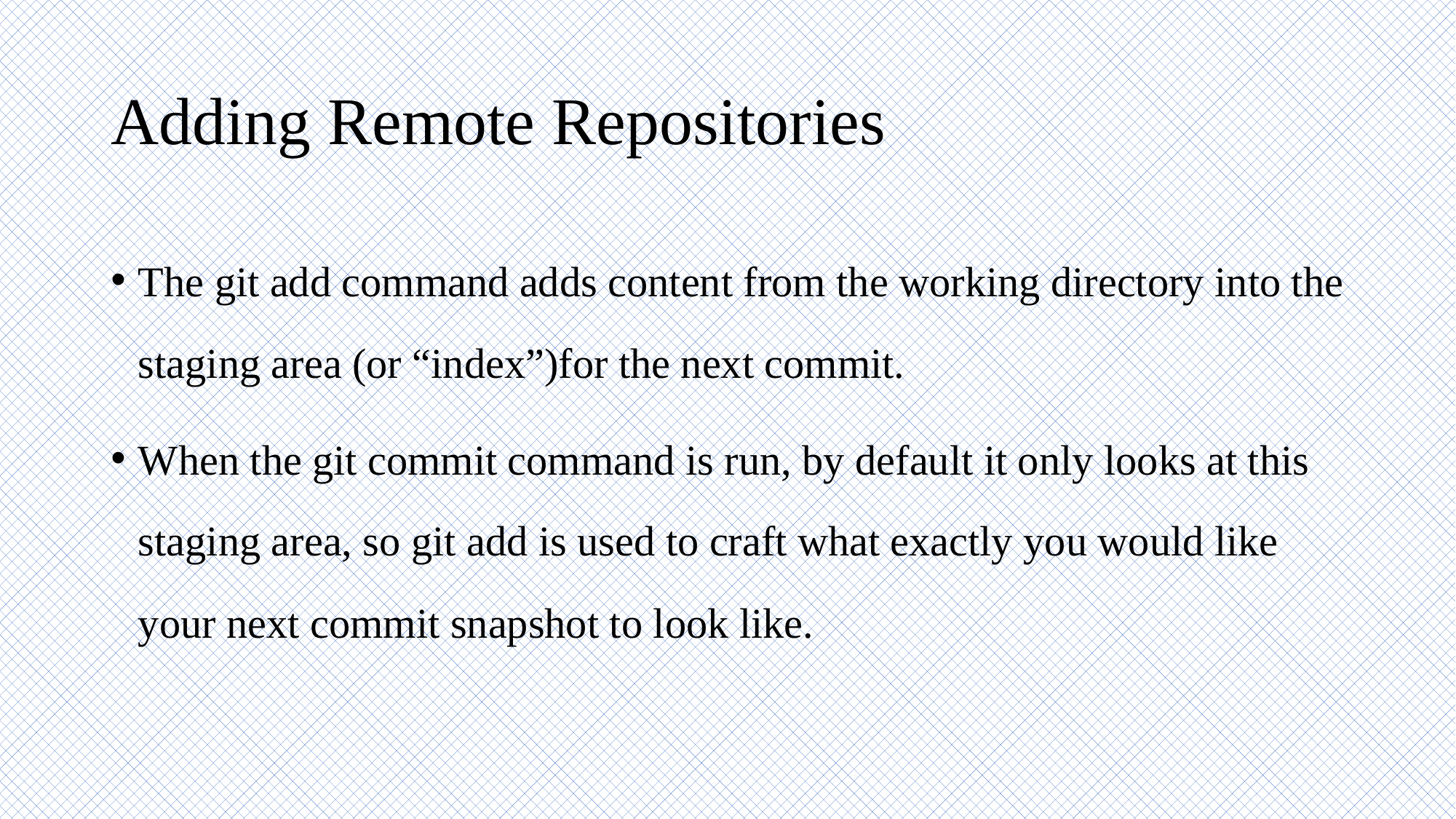

# Adding Remote Repositories
The git add command adds content from the working directory into the staging area (or “index”)for the next commit.
When the git commit command is run, by default it only looks at this staging area, so git add is used to craft what exactly you would like your next commit snapshot to look like.